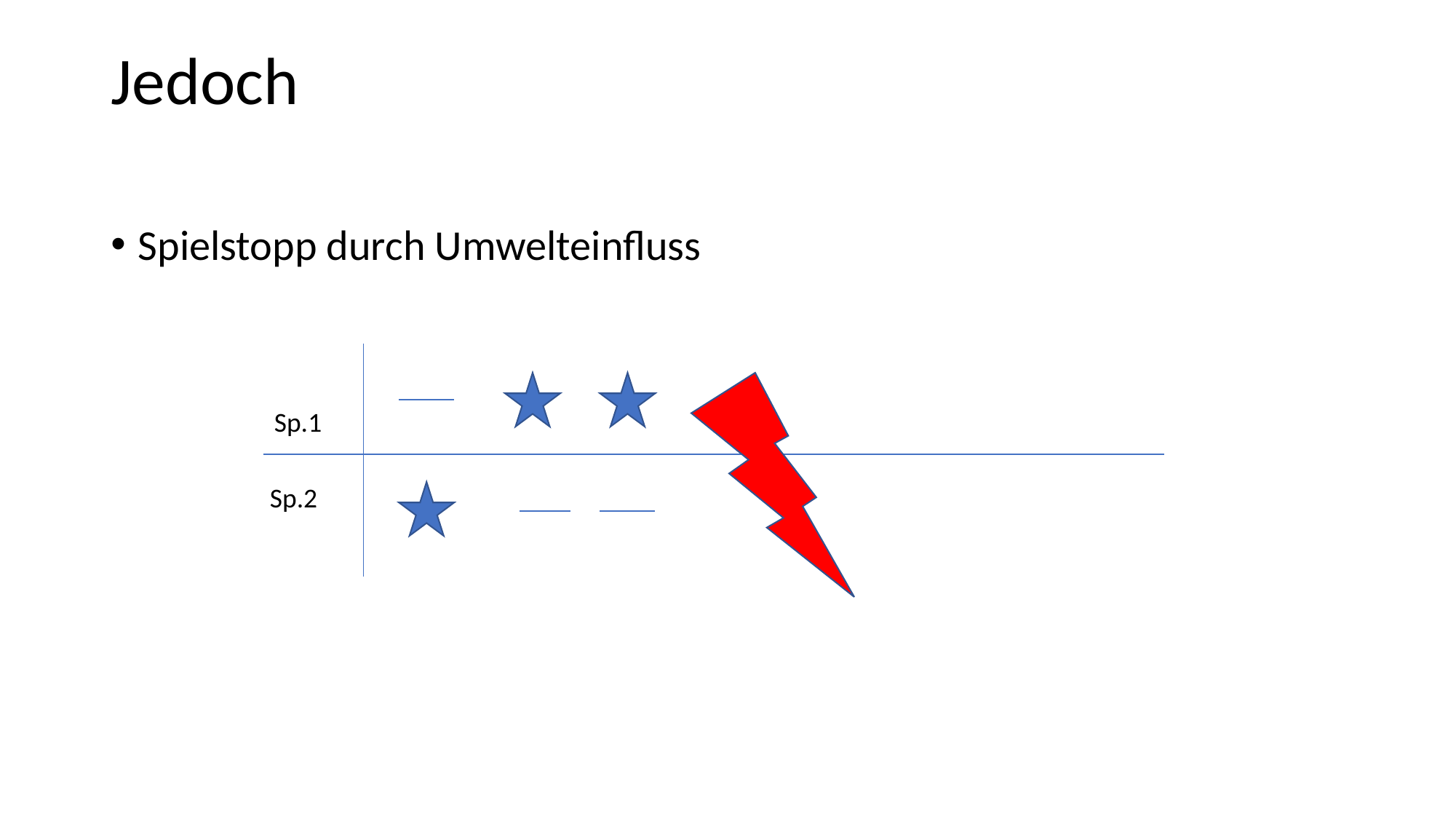

# Jedoch
Spielstopp durch Umwelteinfluss

Sp.1
Sp.2